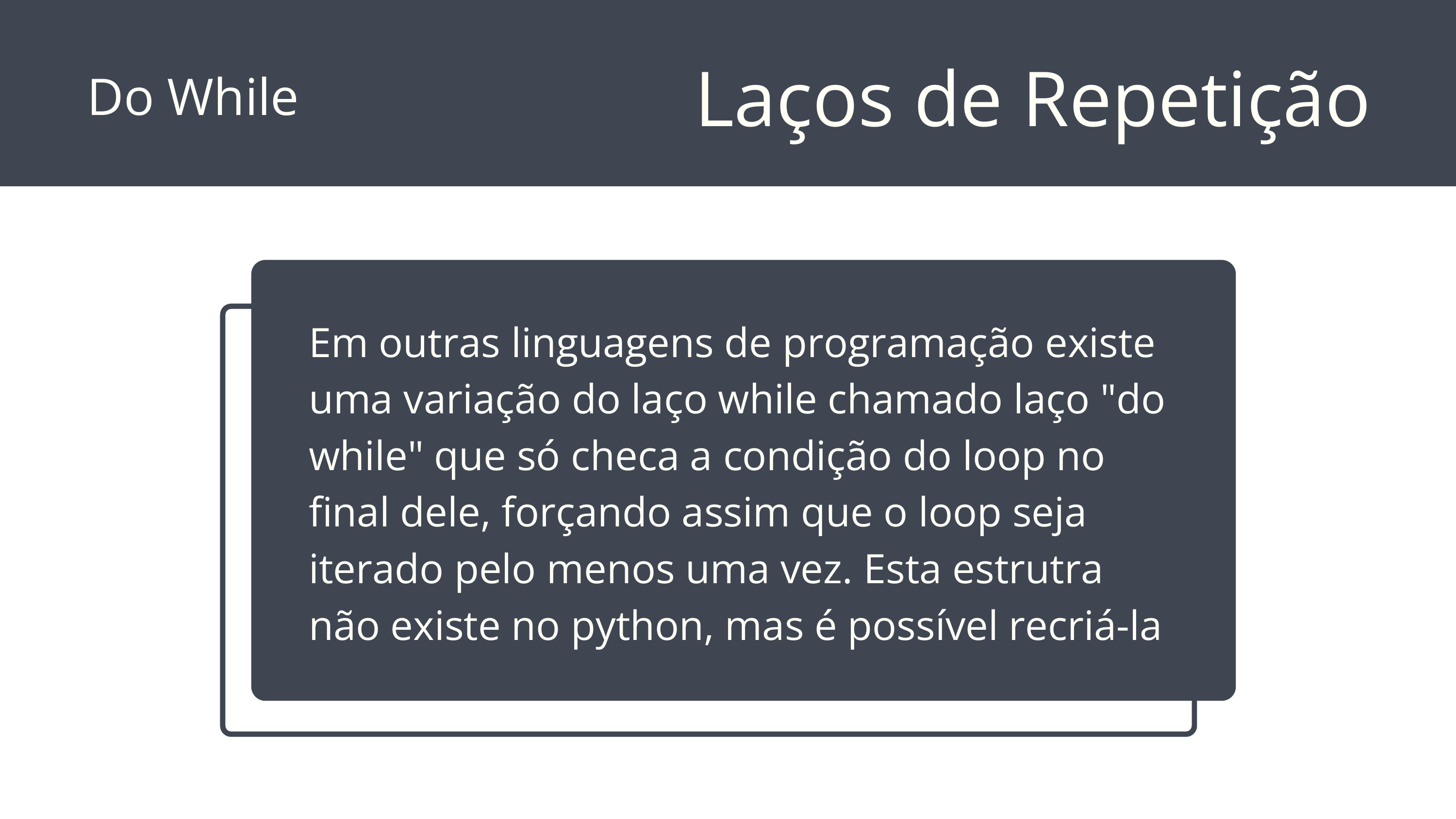

Laços de Repetição
Do While

Em outras linguagens de programação existe uma variação do laço while chamado laço "do while" que só checa a condição do loop no final dele, forçando assim que o loop seja iterado pelo menos uma vez. Esta estrutra não existe no python, mas é possível recriá-la